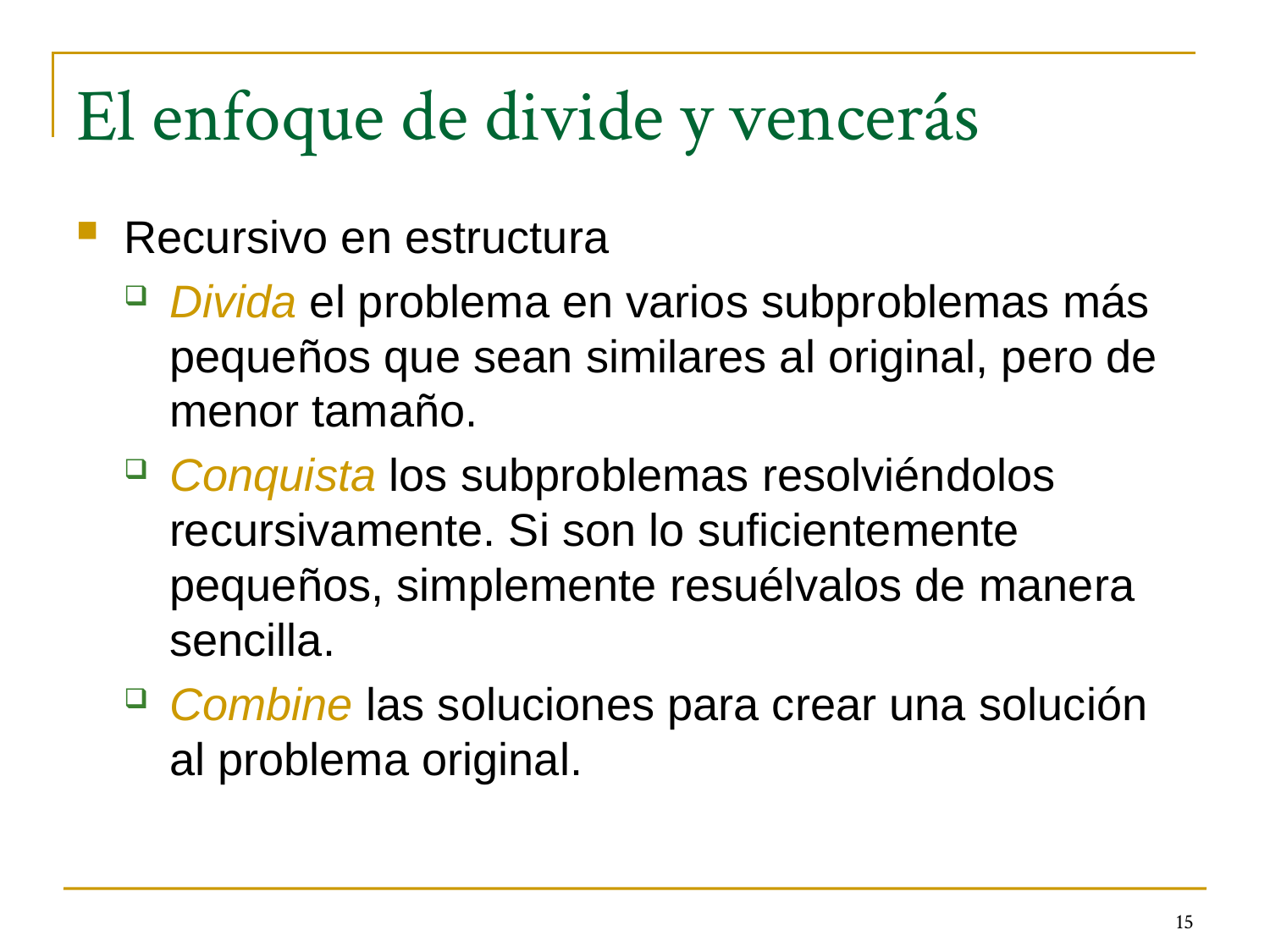

# El enfoque de divide y vencerás
Recursivo en estructura
Divida el problema en varios subproblemas más pequeños que sean similares al original, pero de menor tamaño.
Conquista los subproblemas resolviéndolos recursivamente. Si son lo suficientemente pequeños, simplemente resuélvalos de manera sencilla.
Combine las soluciones para crear una solución al problema original.
15